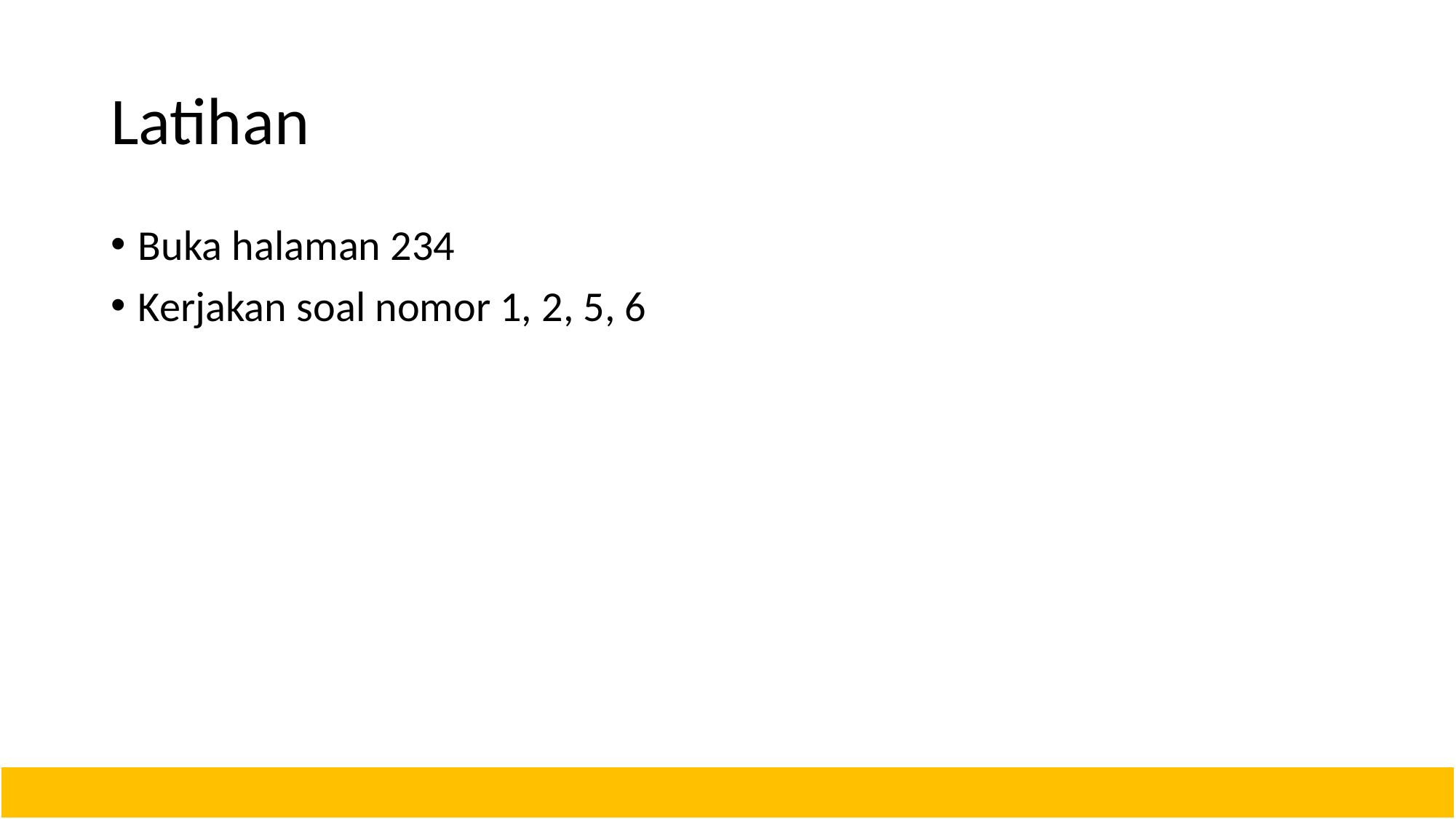

# Latihan
Buka halaman 234
Kerjakan soal nomor 1, 2, 5, 6